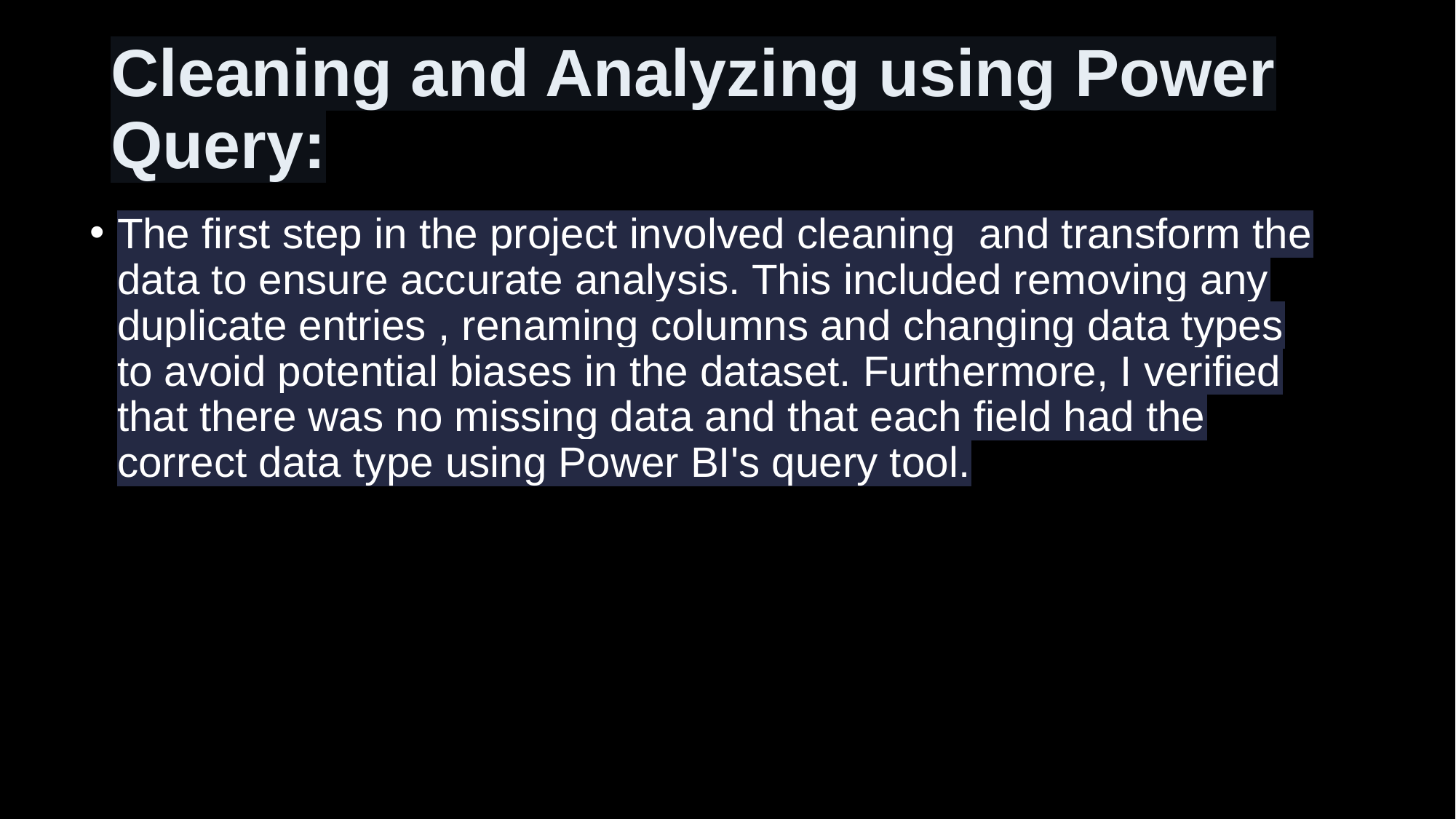

# Cleaning and Analyzing using Power Query:
The first step in the project involved cleaning  and transform the data to ensure accurate analysis. This included removing any duplicate entries , renaming columns and changing data types to avoid potential biases in the dataset. Furthermore, I verified that there was no missing data and that each field had the correct data type using Power BI's query tool.